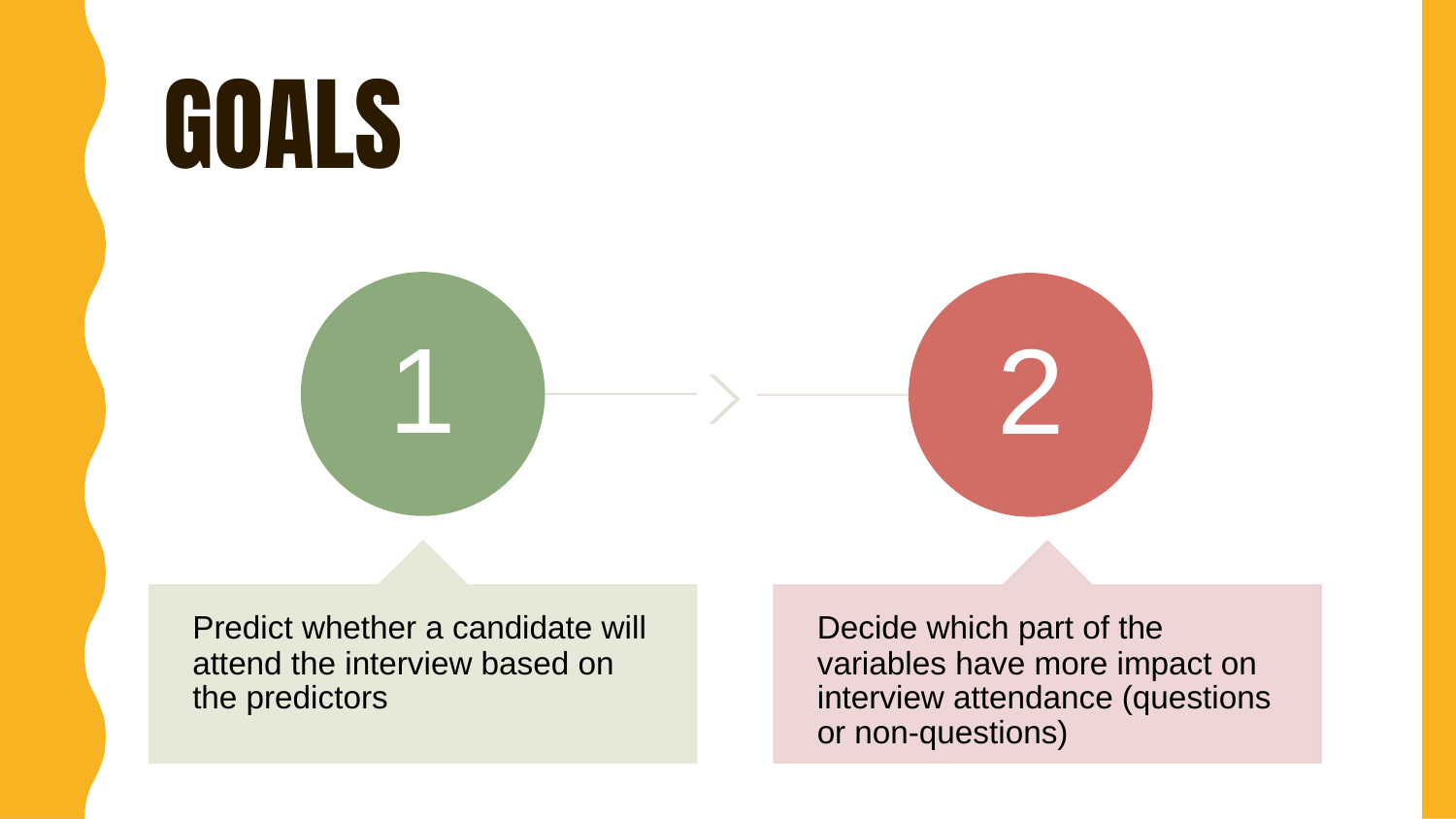

# GOALS

1
2

Predict whether a candidate will attend the interview based on the predictors
Decide which part of the variables have more impact on interview attendance (questions or non-questions)